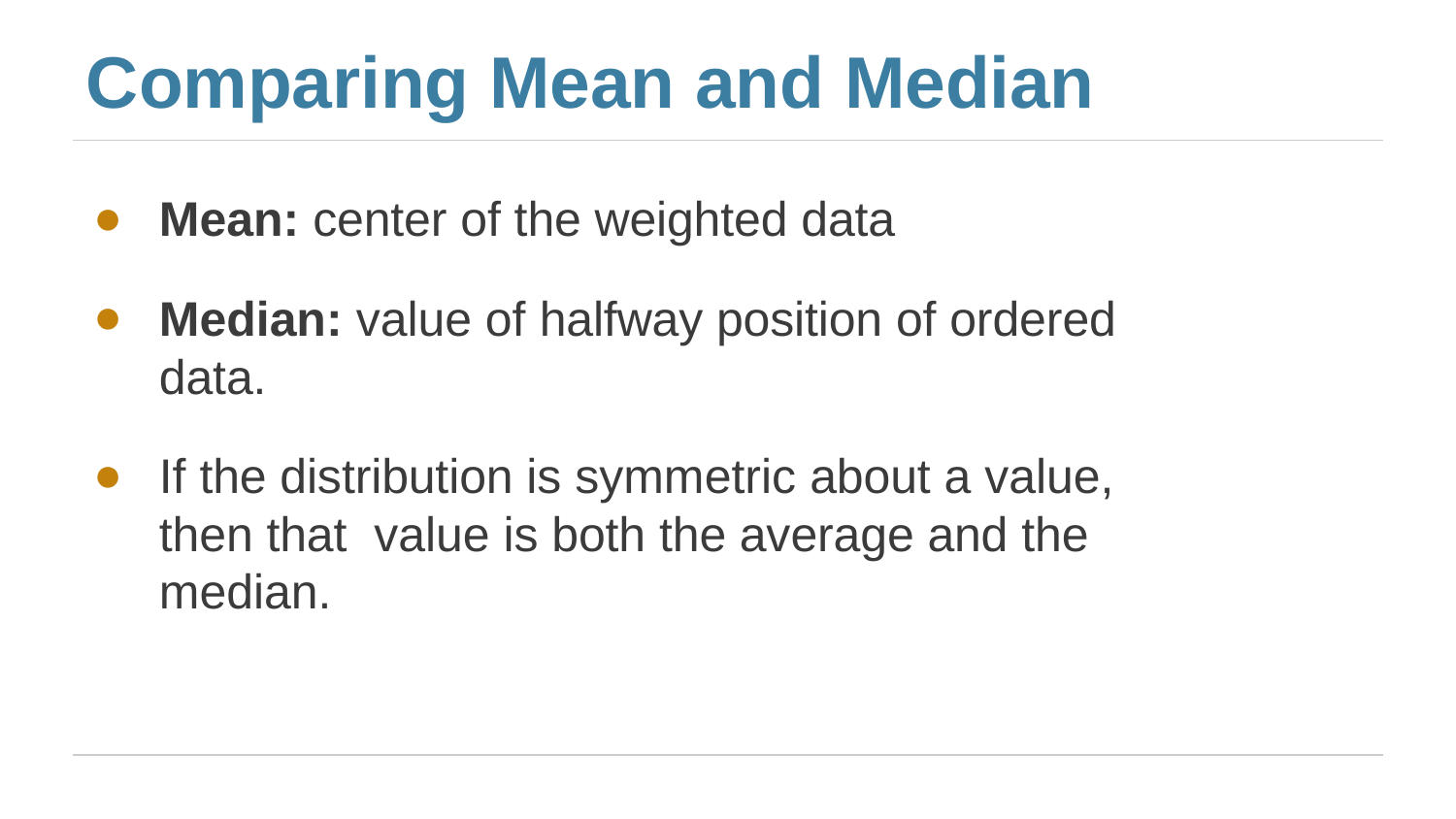

# Comparing Mean and Median
Mean: center of the weighted data
Median: value of halfway position of ordered data.
If the distribution is symmetric about a value, then that  value is both the average and the median.